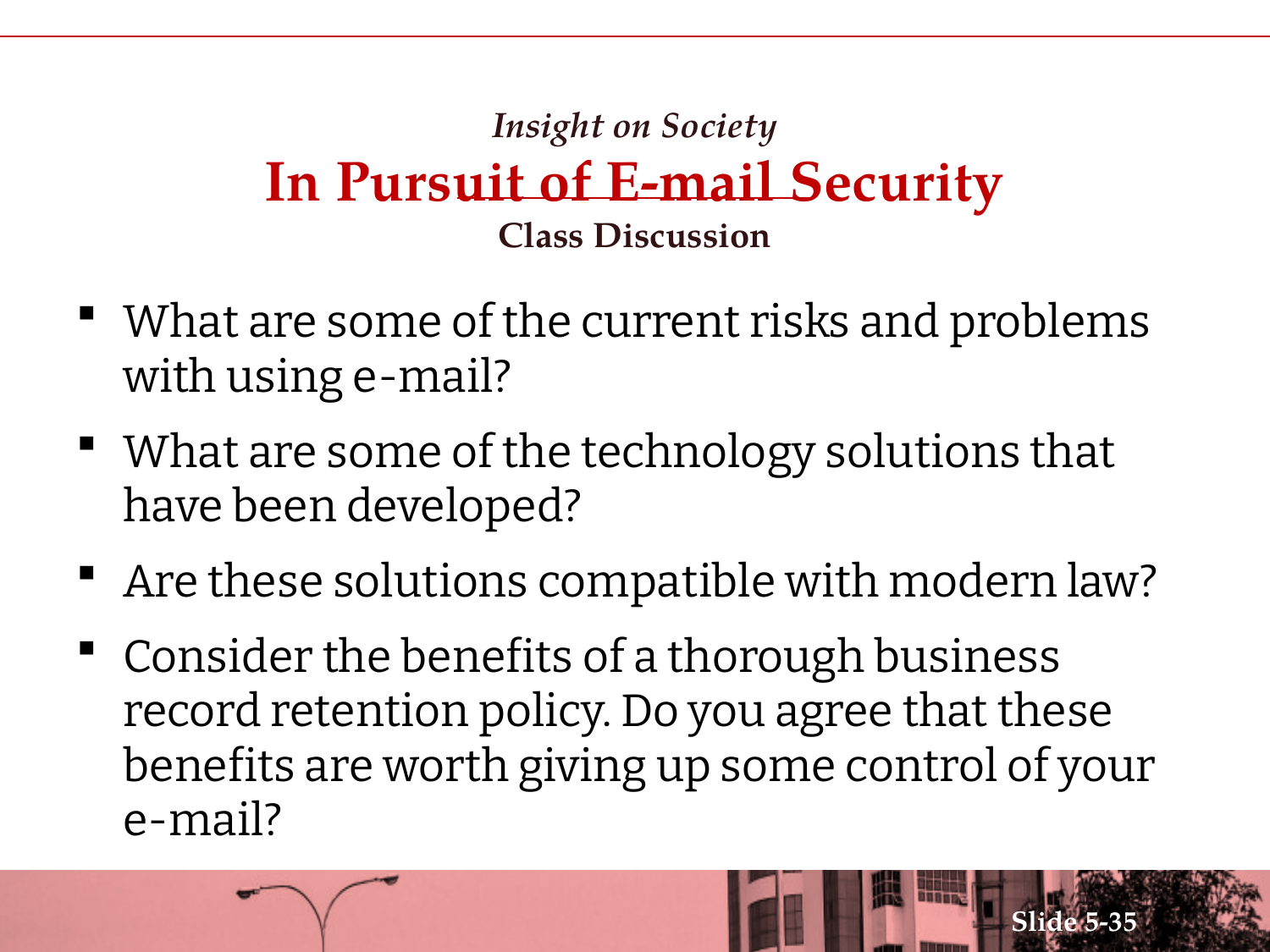

# Insight on Society In Pursuit of E-mail Security Class Discussion
What are some of the current risks and problems with using e-mail?
What are some of the technology solutions that have been developed?
Are these solutions compatible with modern law?
Consider the benefits of a thorough business record retention policy. Do you agree that these benefits are worth giving up some control of your e-mail?

Slide 5-35